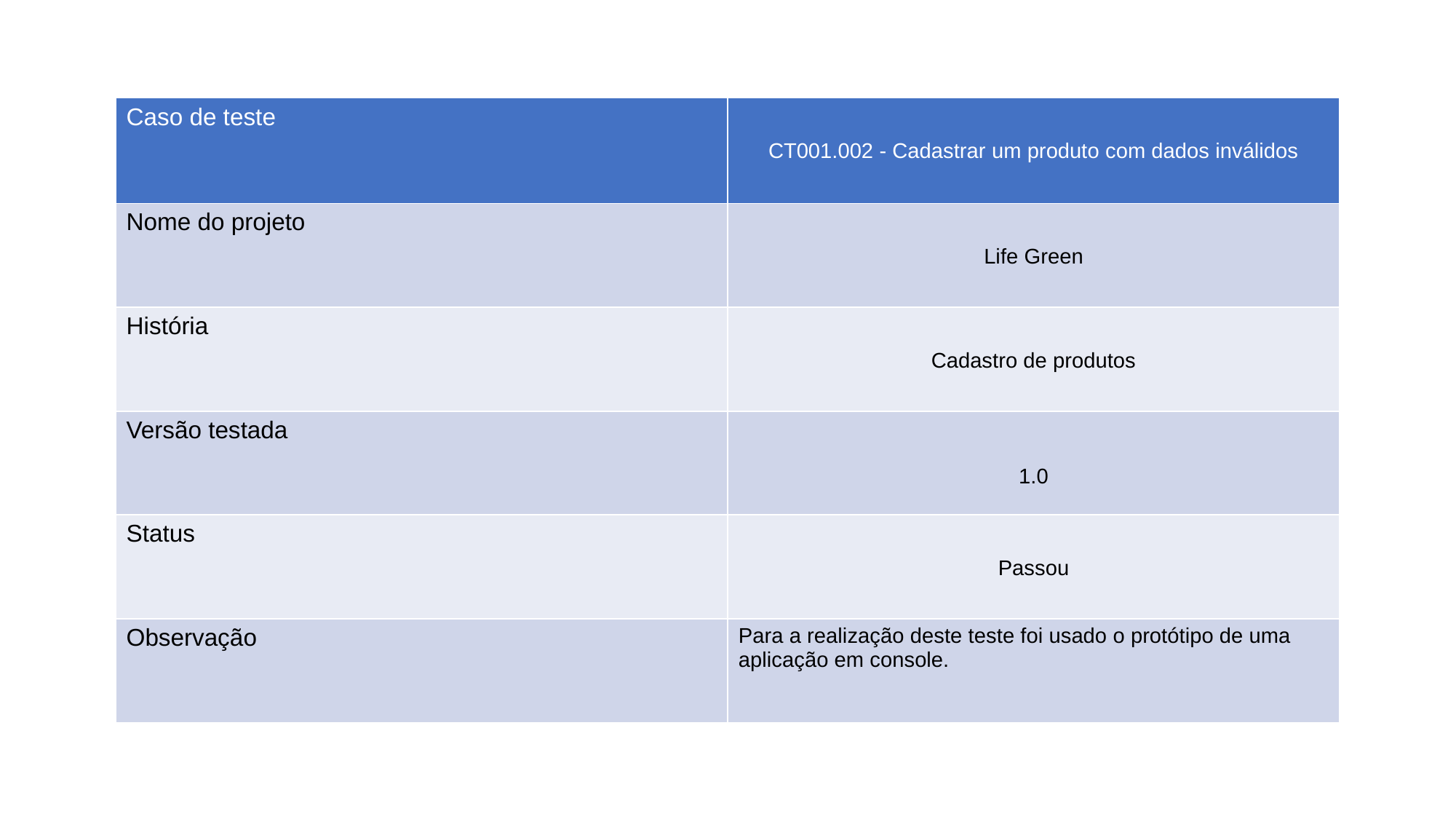

| Caso de teste | CT001.002 - Cadastrar um produto com dados inválidos |
| --- | --- |
| Nome do projeto | Life Green |
| História | Cadastro de produtos |
| Versão testada | 1.0 |
| Status | Passou |
| Observação | Para a realização deste teste foi usado o protótipo de uma aplicação em console. |